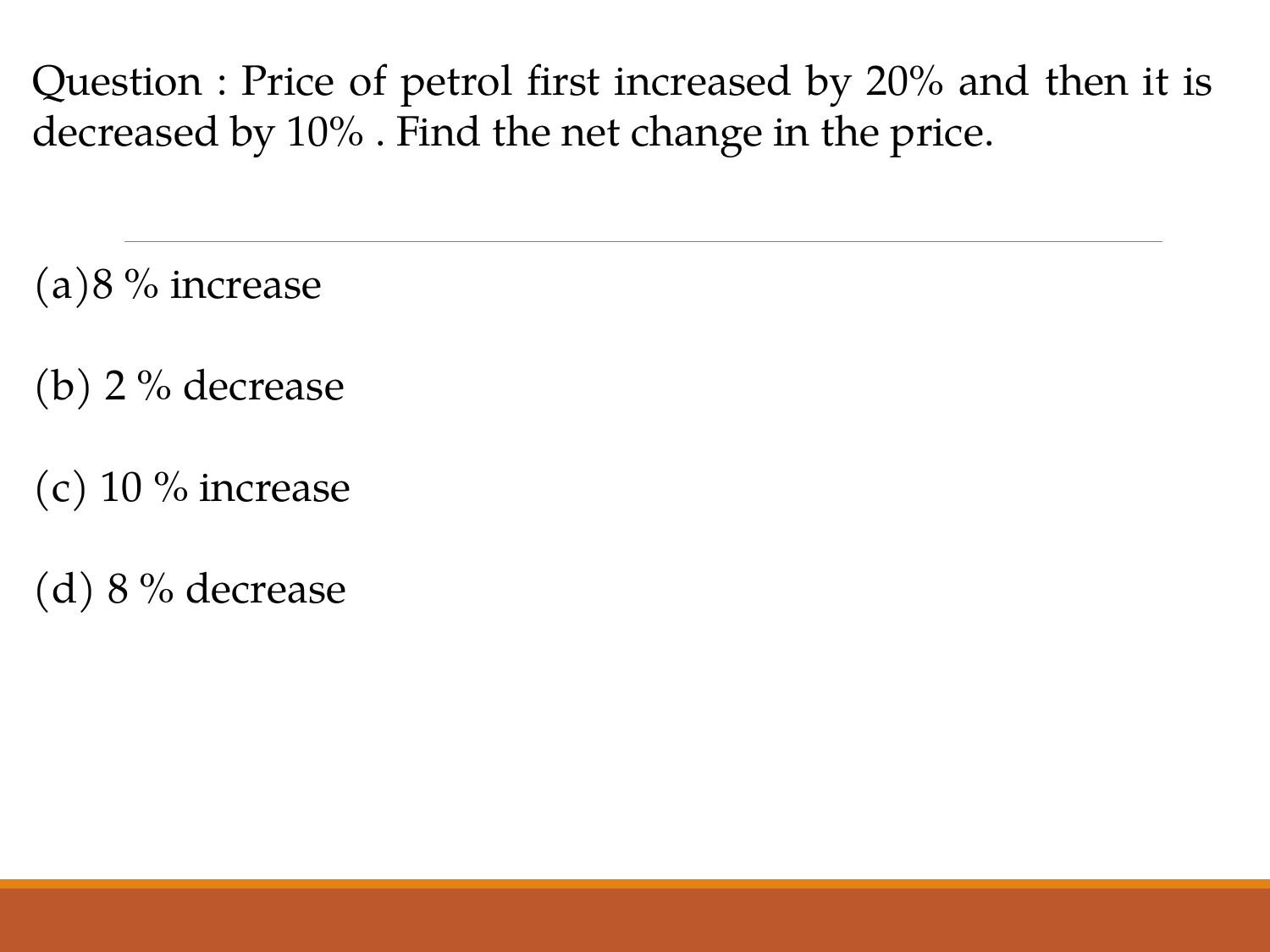

Question : Price of petrol first increased by 20% and then it is decreased by 10% . Find the net change in the price.

8 % increase

 2 % decrease

 10 % increase

 8 % decrease